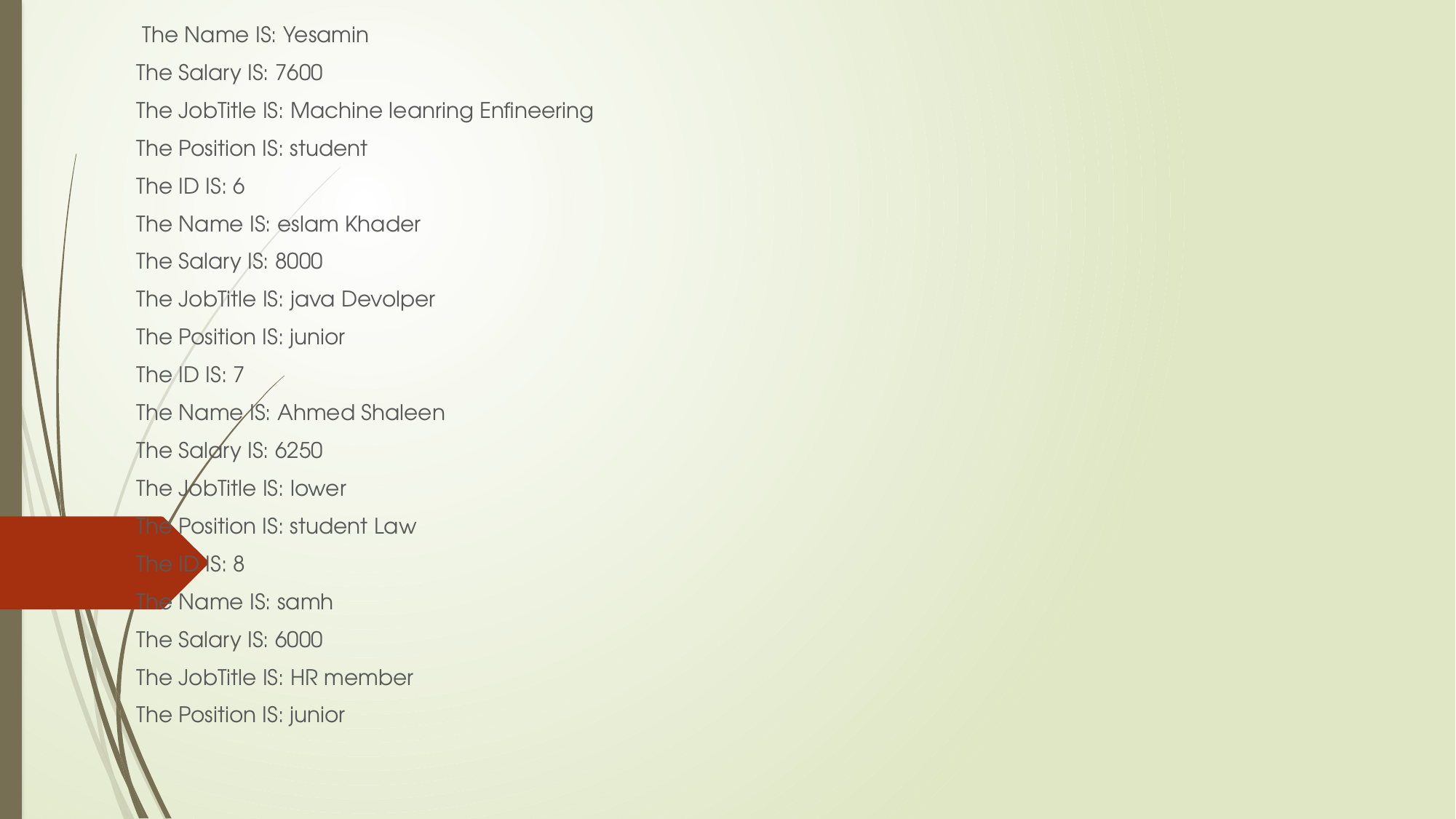

The Name IS: Yesamin
The Salary IS: 7600
The JobTitle IS: Machine leanring Enfineering
The Position IS: student
The ID IS: 6
The Name IS: eslam Khader
The Salary IS: 8000
The JobTitle IS: java Devolper
The Position IS: junior
The ID IS: 7
The Name IS: Ahmed Shaleen
The Salary IS: 6250
The JobTitle IS: lower
The Position IS: student Law
The ID IS: 8
The Name IS: samh
The Salary IS: 6000
The JobTitle IS: HR member
The Position IS: junior